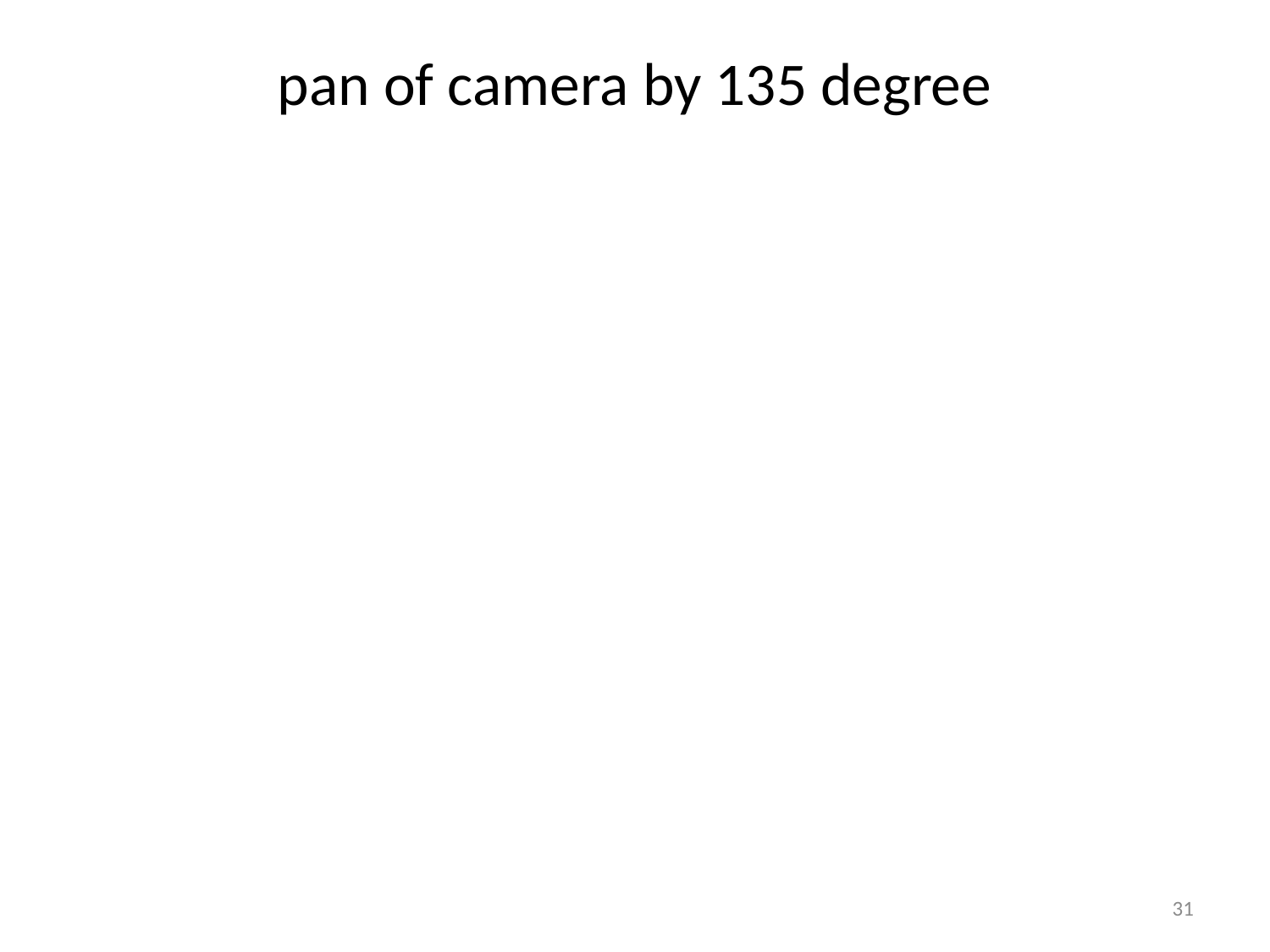

# pan of camera by 135 degree

31